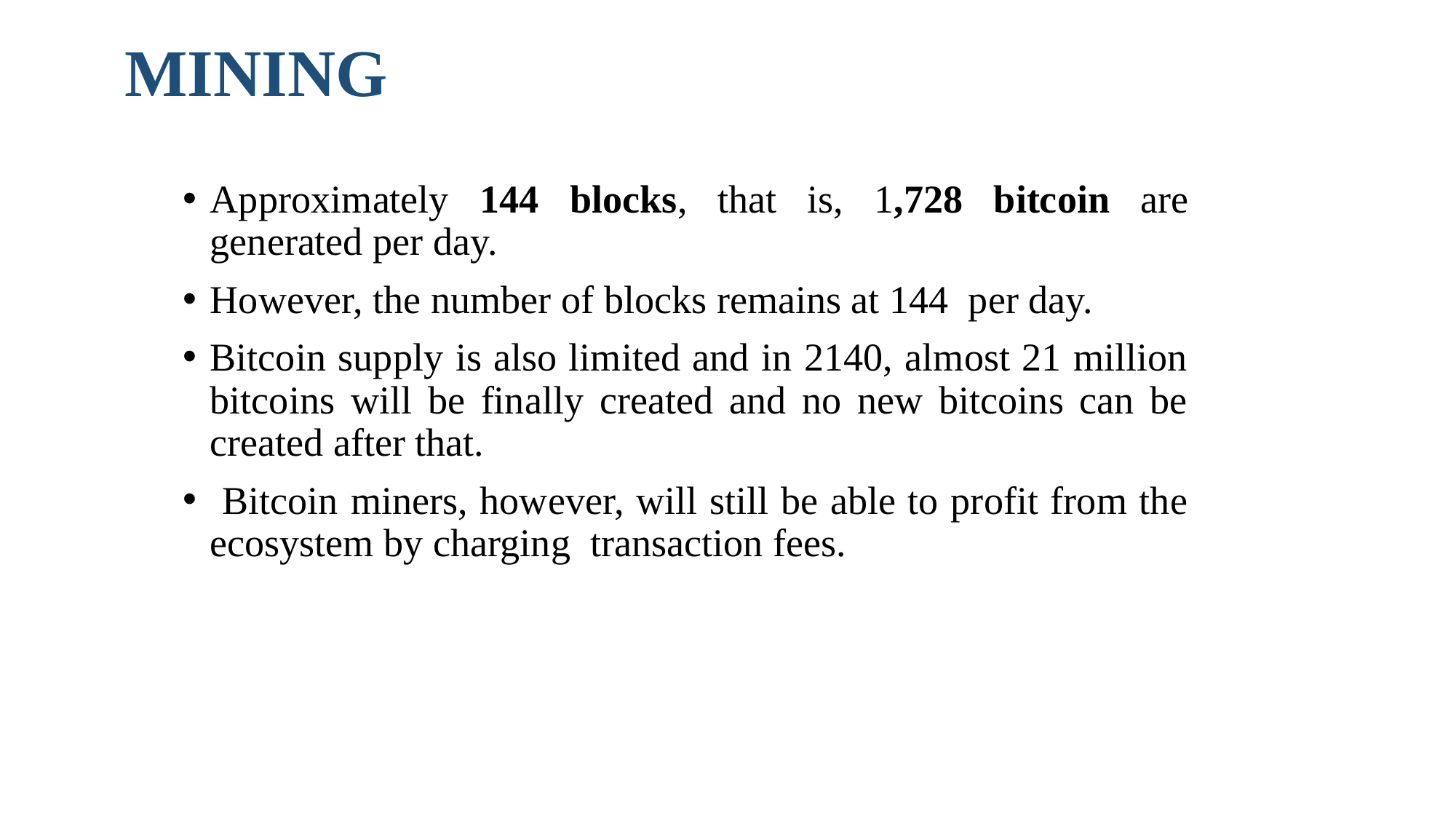

# MINING
Approximately 144 blocks, that is, 1,728 bitcoin are generated per day.
However, the number of blocks remains at 144  per day.
Bitcoin supply is also limited and in 2140, almost 21 million bitcoins will be finally created and no new bitcoins can be created after that.
 Bitcoin miners, however, will still be able to profit from the ecosystem by charging  transaction fees.